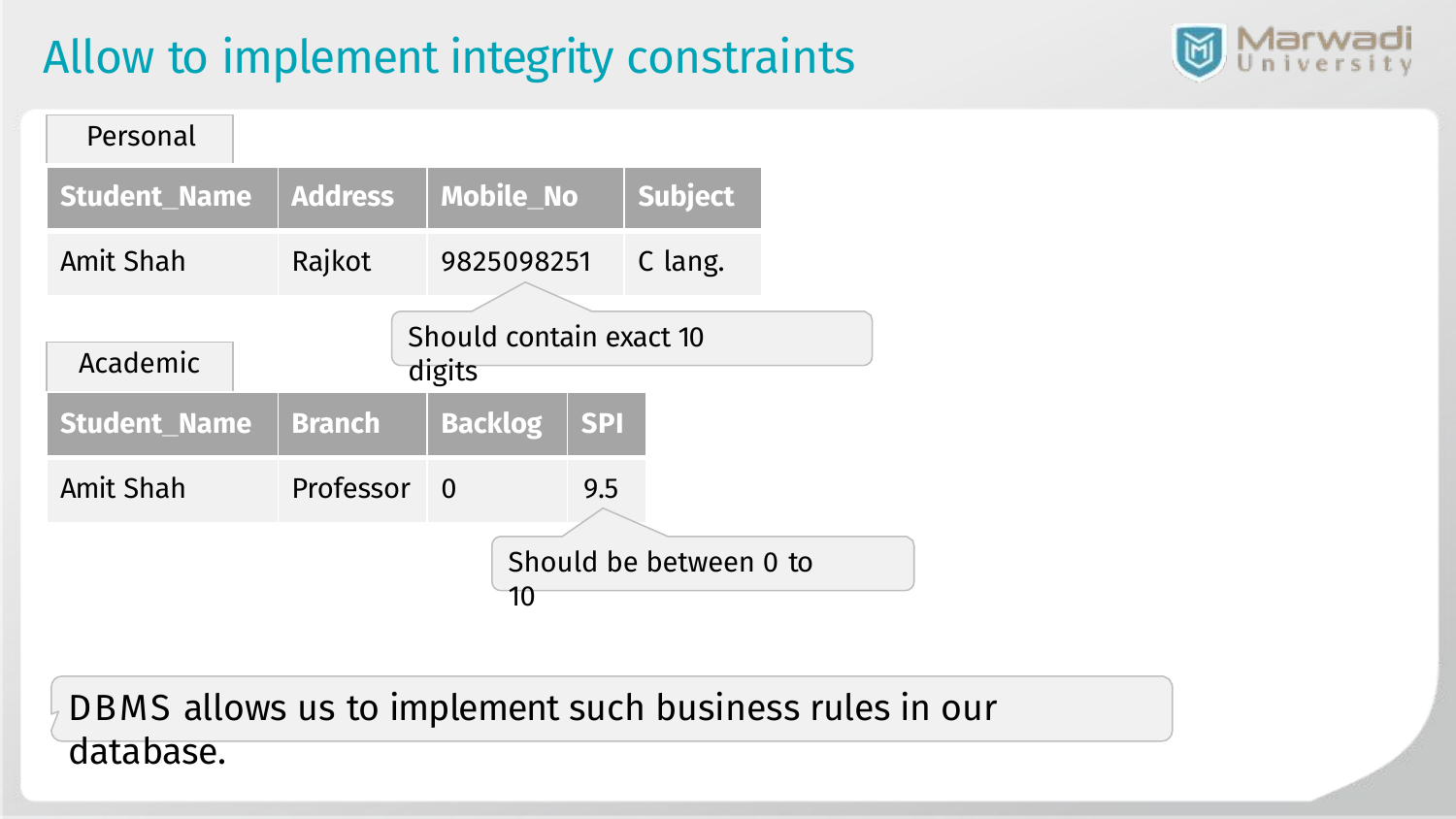

# Allow to implement integrity constraints
| Personal |  |  |  |  |
| --- | --- | --- | --- | --- |
| Student\_Name |  | Address | Mobile\_No | Subject |
| Amit Shah |  | Rajkot | 9825098251 | C lang. |

Should contain exact 10 digits
| Academic |  |  |  |  |
| --- | --- | --- | --- | --- |
| Student\_Name |  | Branch | Backlog | SPI |
| Amit Shah |  | Professor | 0 | 9.5 |

Should be between 0 to 10

DBMS allows us to implement such business rules in our database.